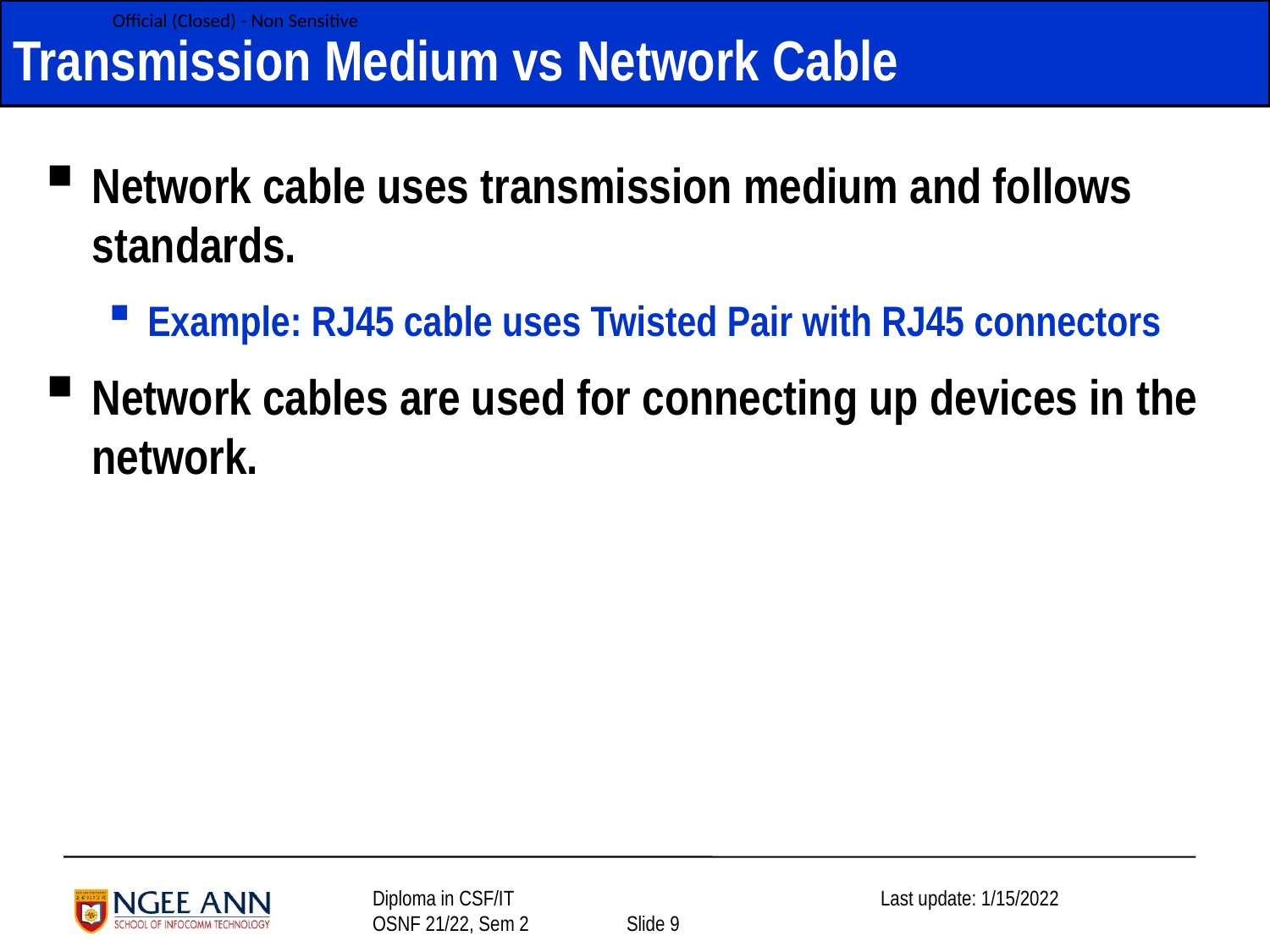

# Transmission Medium vs Network Cable
Network cable uses transmission medium and follows standards.
Example: RJ45 cable uses Twisted Pair with RJ45 connectors
Network cables are used for connecting up devices in the network.